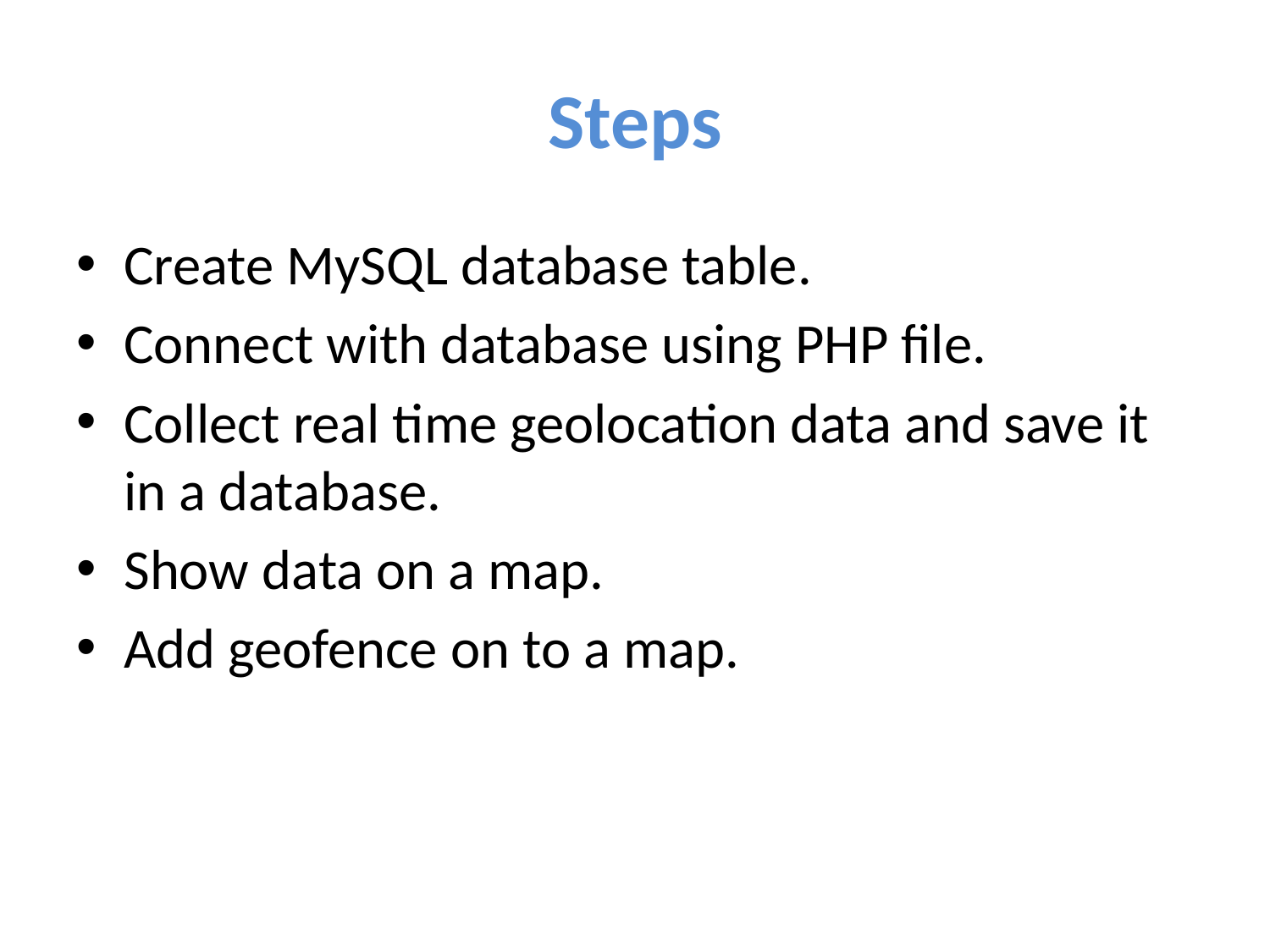

# Steps
Create MySQL database table.
Connect with database using PHP file.
Collect real time geolocation data and save it in a database.
Show data on a map.
Add geofence on to a map.